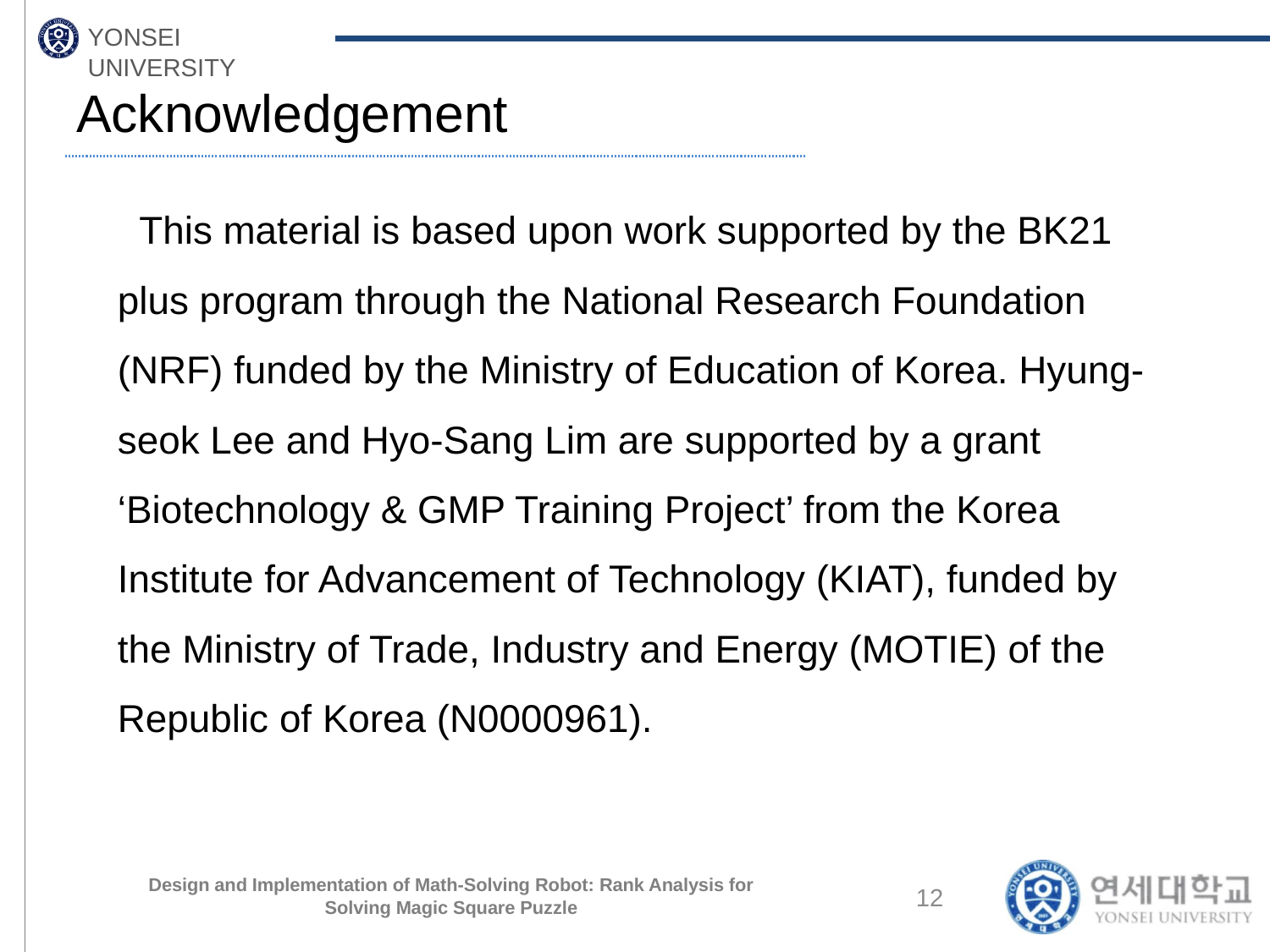

# Acknowledgement
  This material is based upon work supported by the BK21 plus program through the National Research Foundation (NRF) funded by the Ministry of Education of Korea. Hyung-seok Lee and Hyo-Sang Lim are supported by a grant ‘Biotechnology & GMP Training Project’ from the Korea Institute for Advancement of Technology (KIAT), funded by the Ministry of Trade, Industry and Energy (MOTIE) of the Republic of Korea (N0000961).